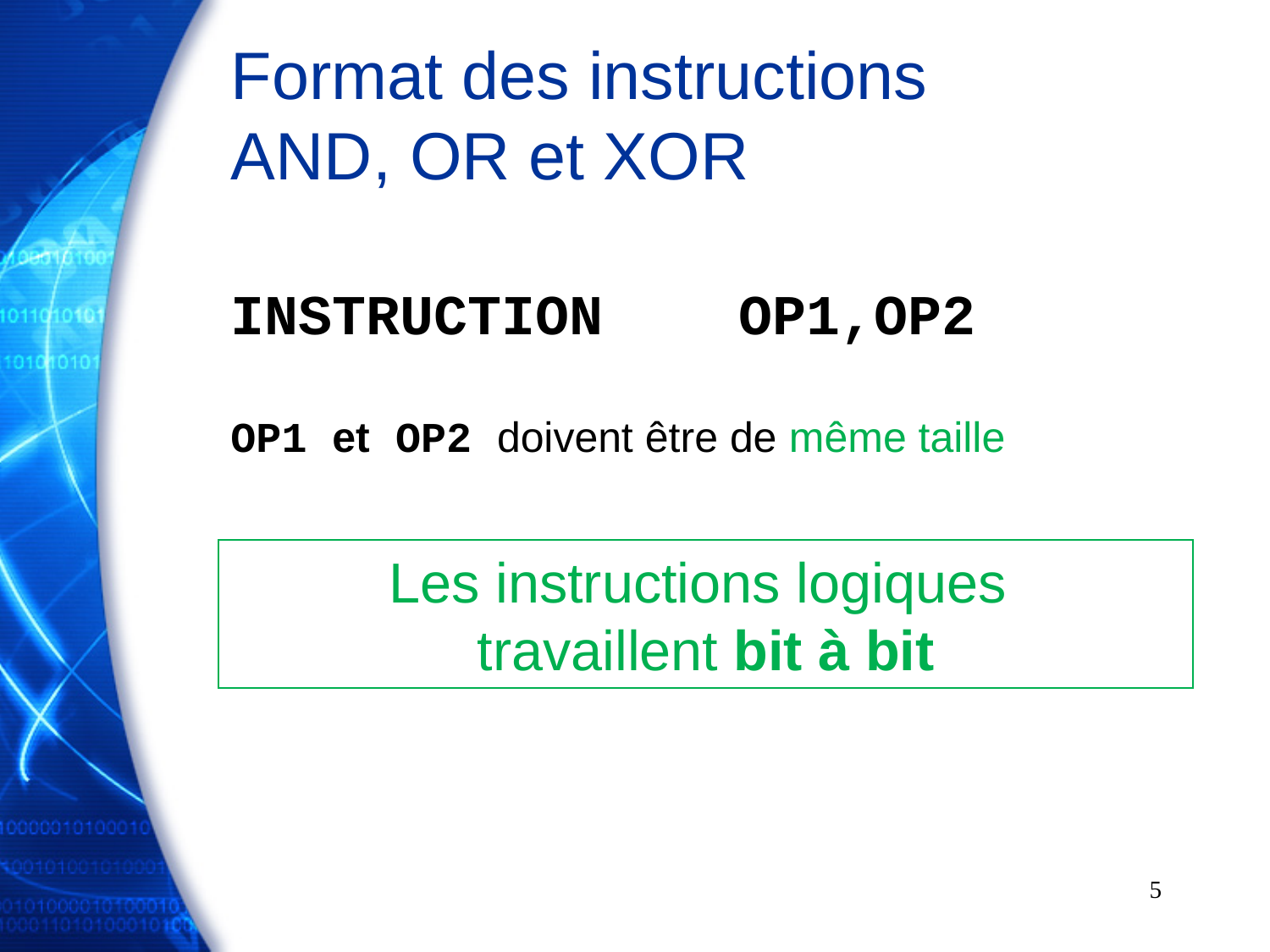

# Format des instructions AND, OR et XOR
INSTRUCTION 	OP1,OP2
OP1 et OP2 doivent être de même taille
Les instructions logiques
travaillent bit à bit
5